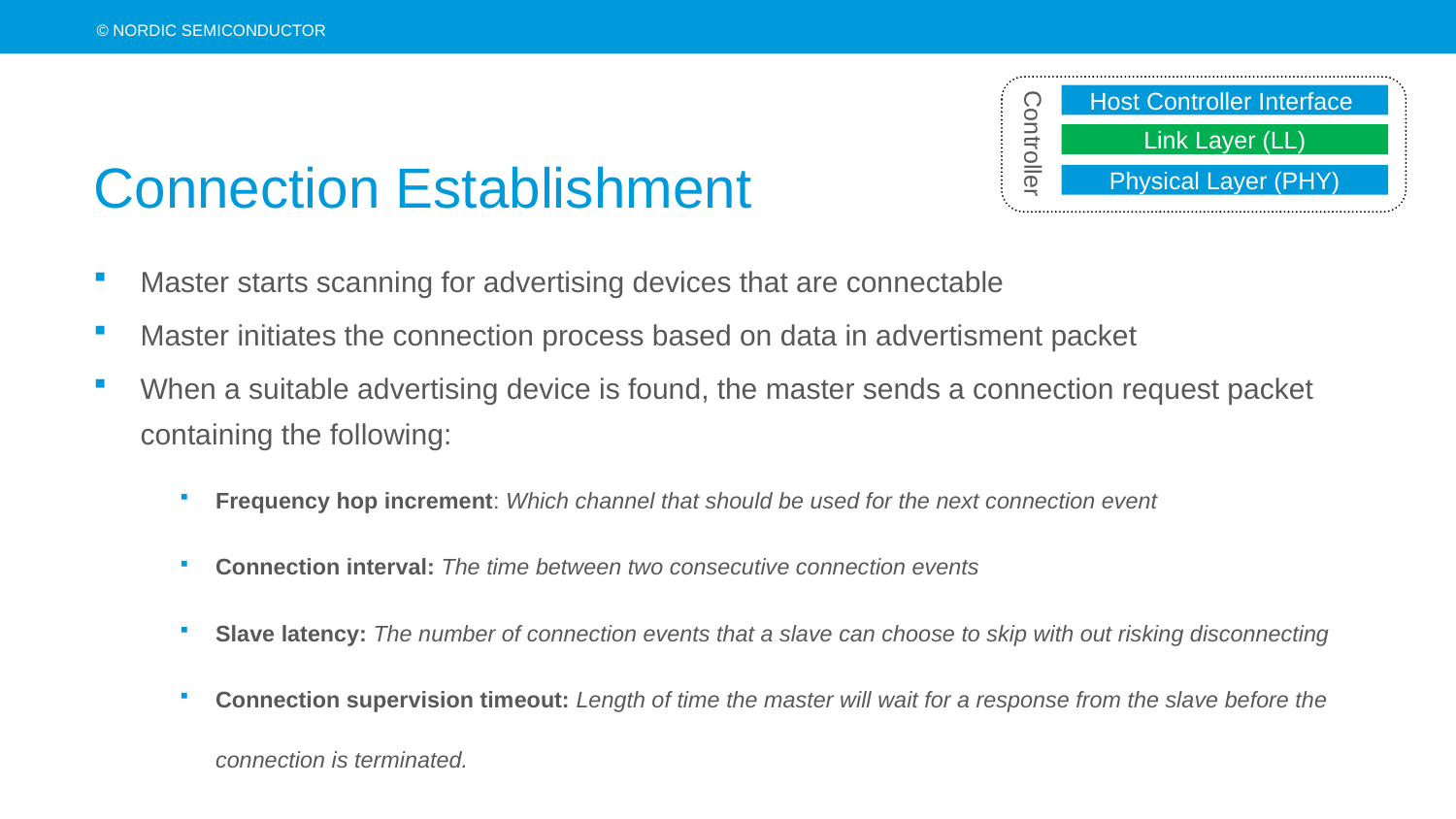

Host Controller Interface
 Controller
Link Layer (LL)
Physical Layer (PHY)
# Connection Establishment
Master starts scanning for advertising devices that are connectable
Master initiates the connection process based on data in advertisment packet
When a suitable advertising device is found, the master sends a connection request packet containing the following:
Frequency hop increment: Which channel that should be used for the next connection event
Connection interval: The time between two consecutive connection events
Slave latency: The number of connection events that a slave can choose to skip with out risking disconnecting
Connection supervision timeout: Length of time the master will wait for a response from the slave before the connection is terminated.